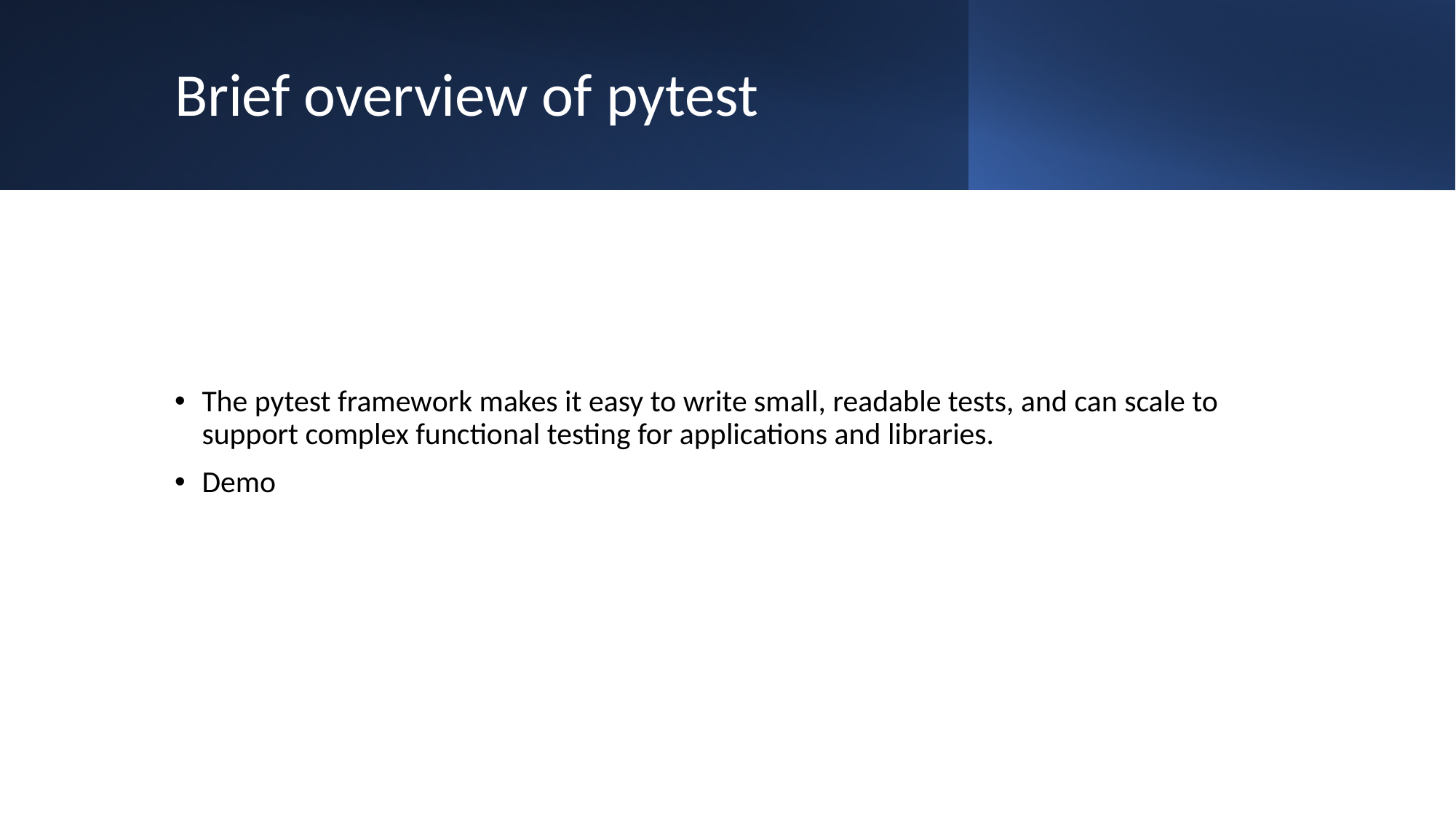

# Brief overview of pytest
The pytest framework makes it easy to write small, readable tests, and can scale to support complex functional testing for applications and libraries.
Demo